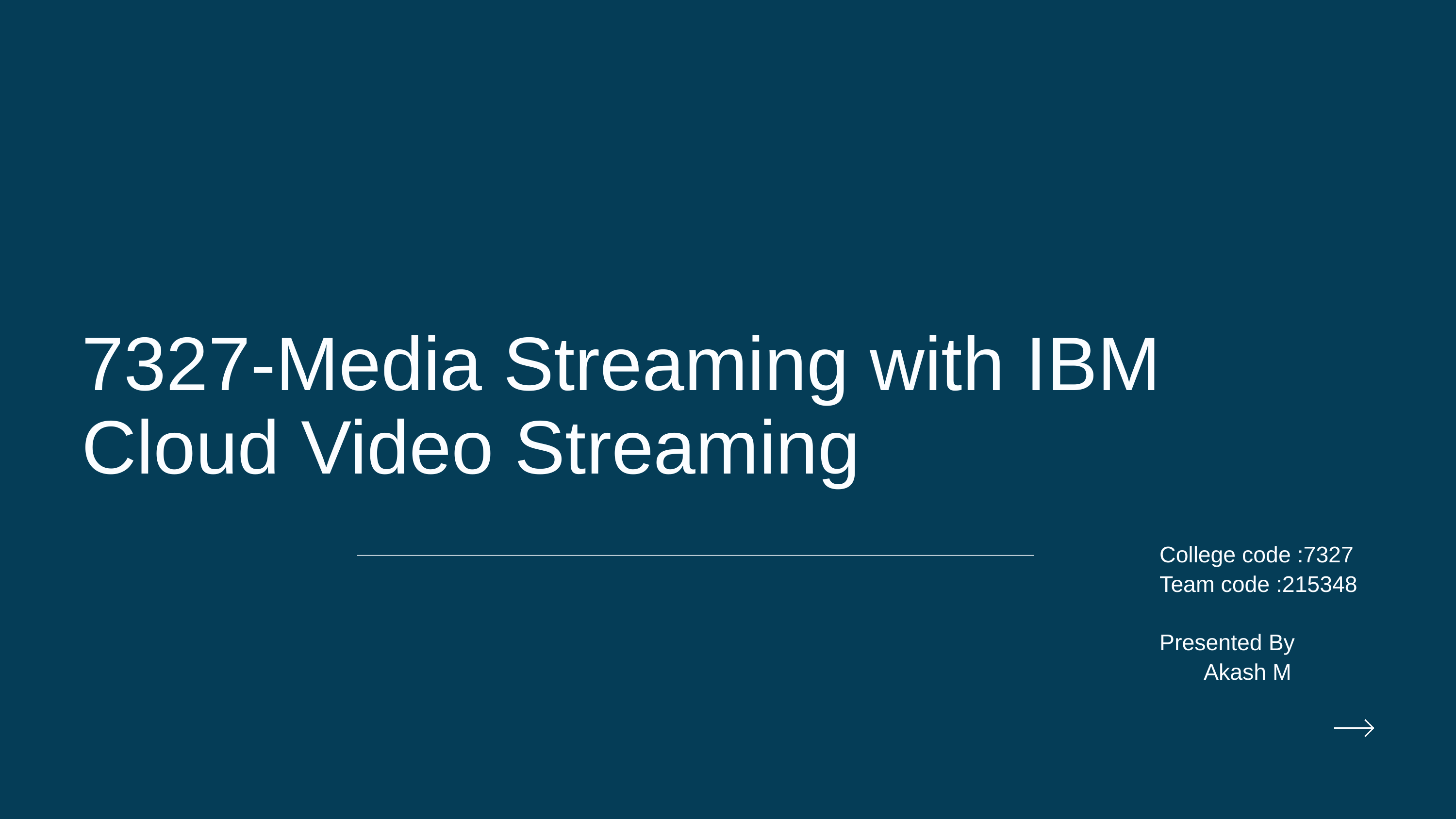

7327-Media Streaming with IBM Cloud Video Streaming
College code :7327
Team code :215348

Presented By
       Akash M